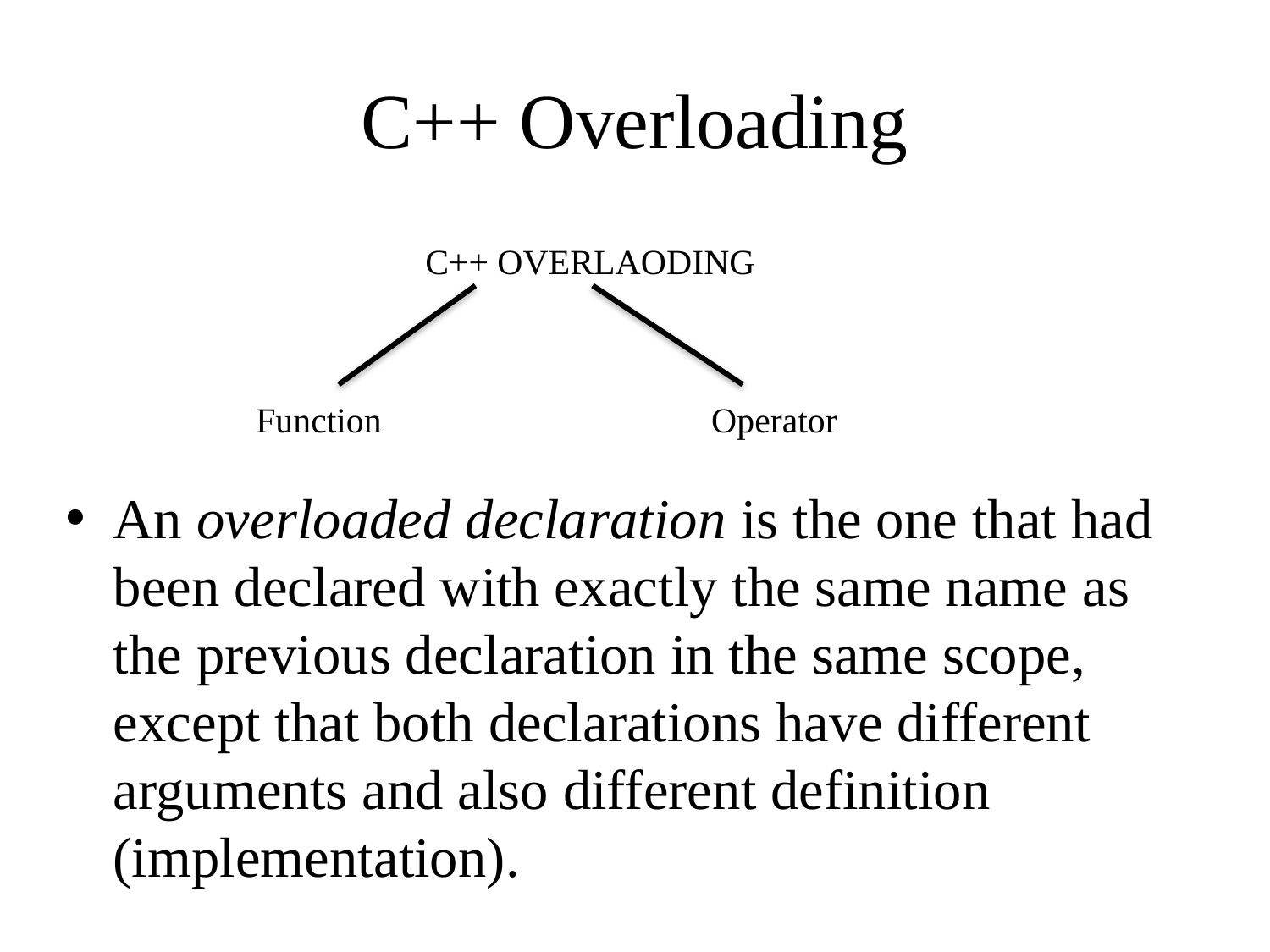

# C++ Overloading
C++ OVERLAODING
Function
    Operator
An overloaded declaration is the one that had been declared with exactly the same name as the previous declaration in the same scope, except that both declarations have different arguments and also different definition (implementation).